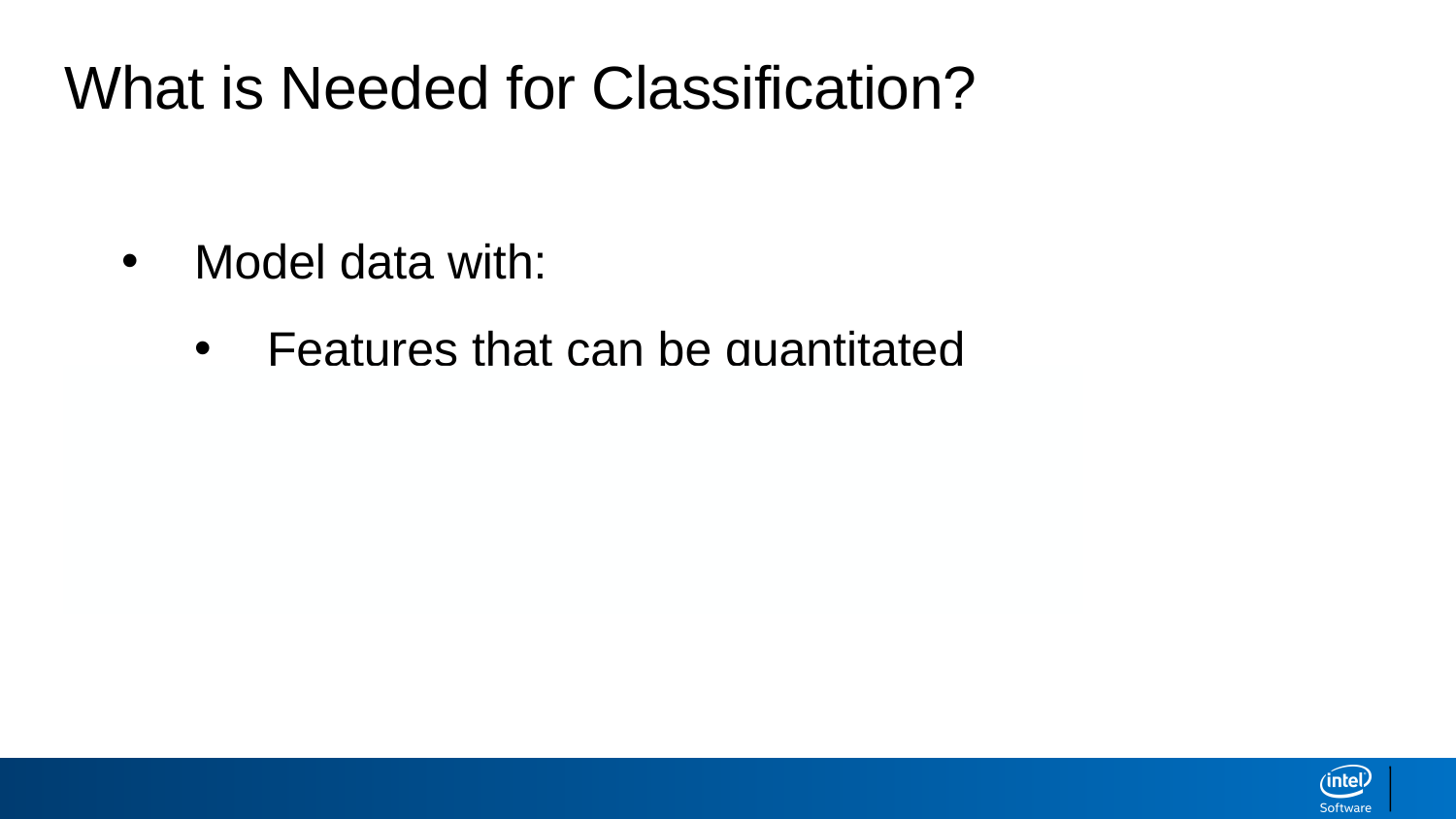

What is Needed for Classification?
Model data with:
Features that can be quantitated
Labels that are known
Method to measure similarity